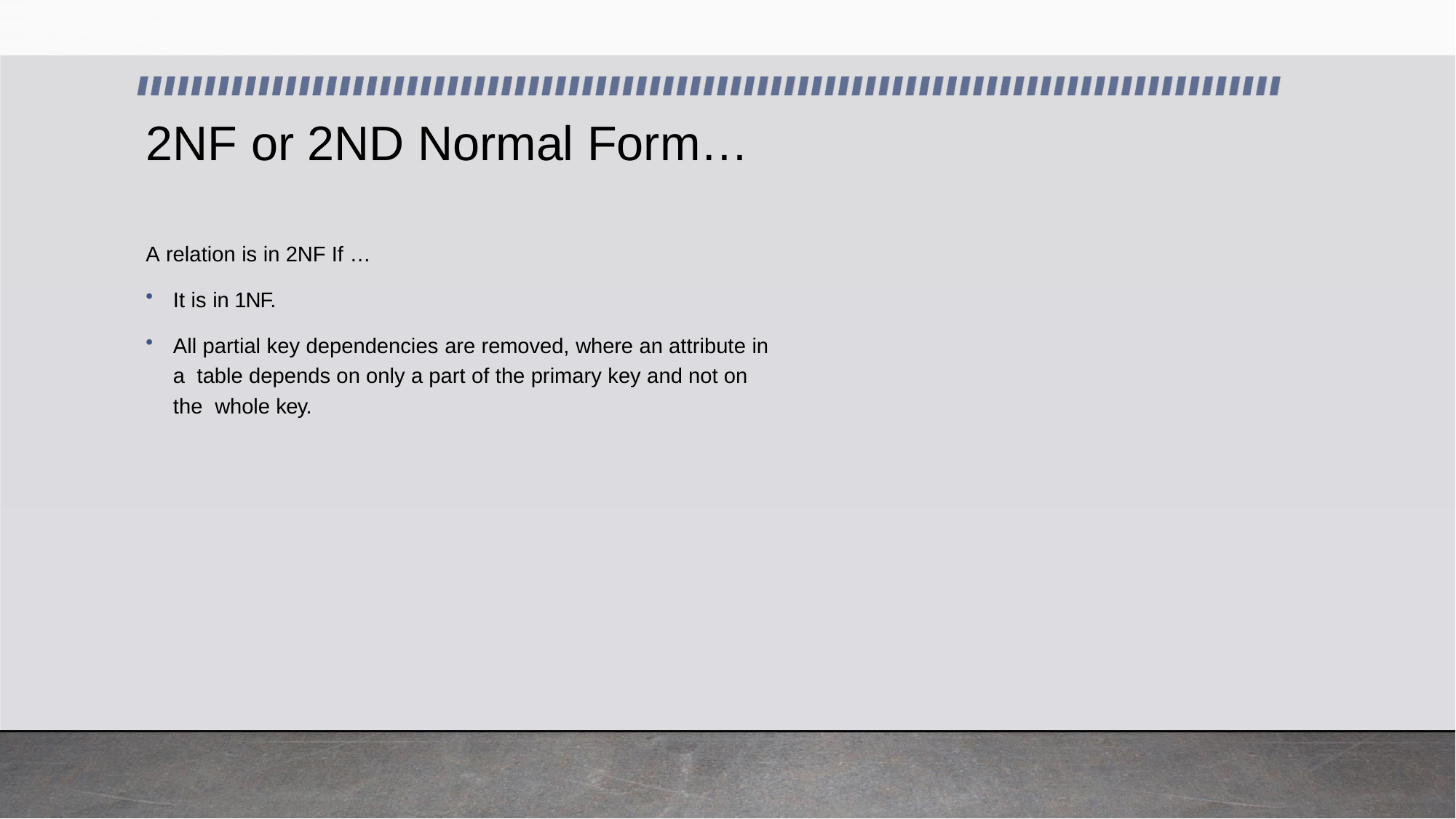

# 2NF or 2ND Normal Form…
A relation is in 2NF If …
It is in 1NF.
All partial key dependencies are removed, where an attribute in a  table depends on only a part of the primary key and not on the  whole key.